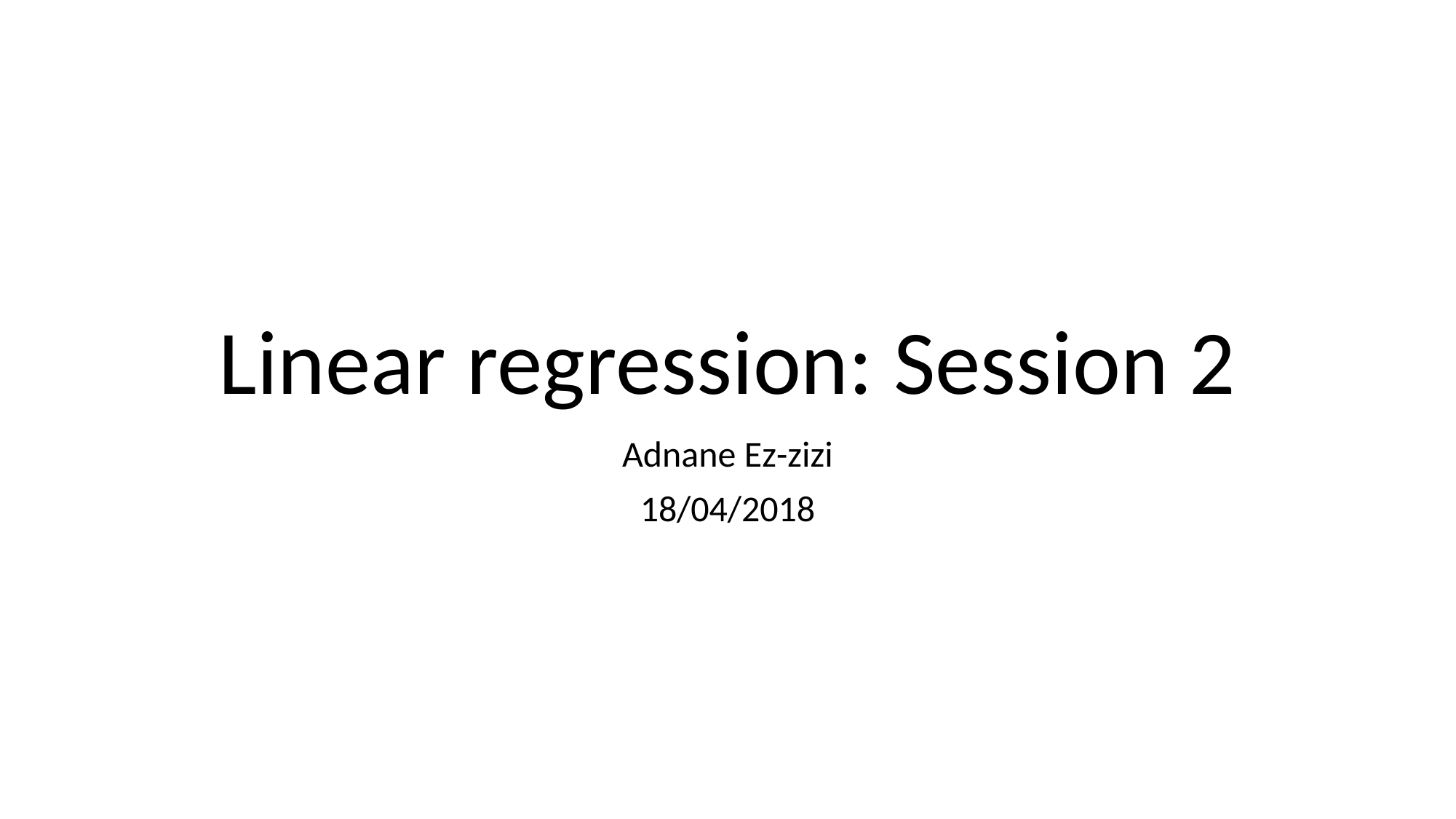

# Linear regression: Session 2
Adnane Ez-zizi
18/04/2018